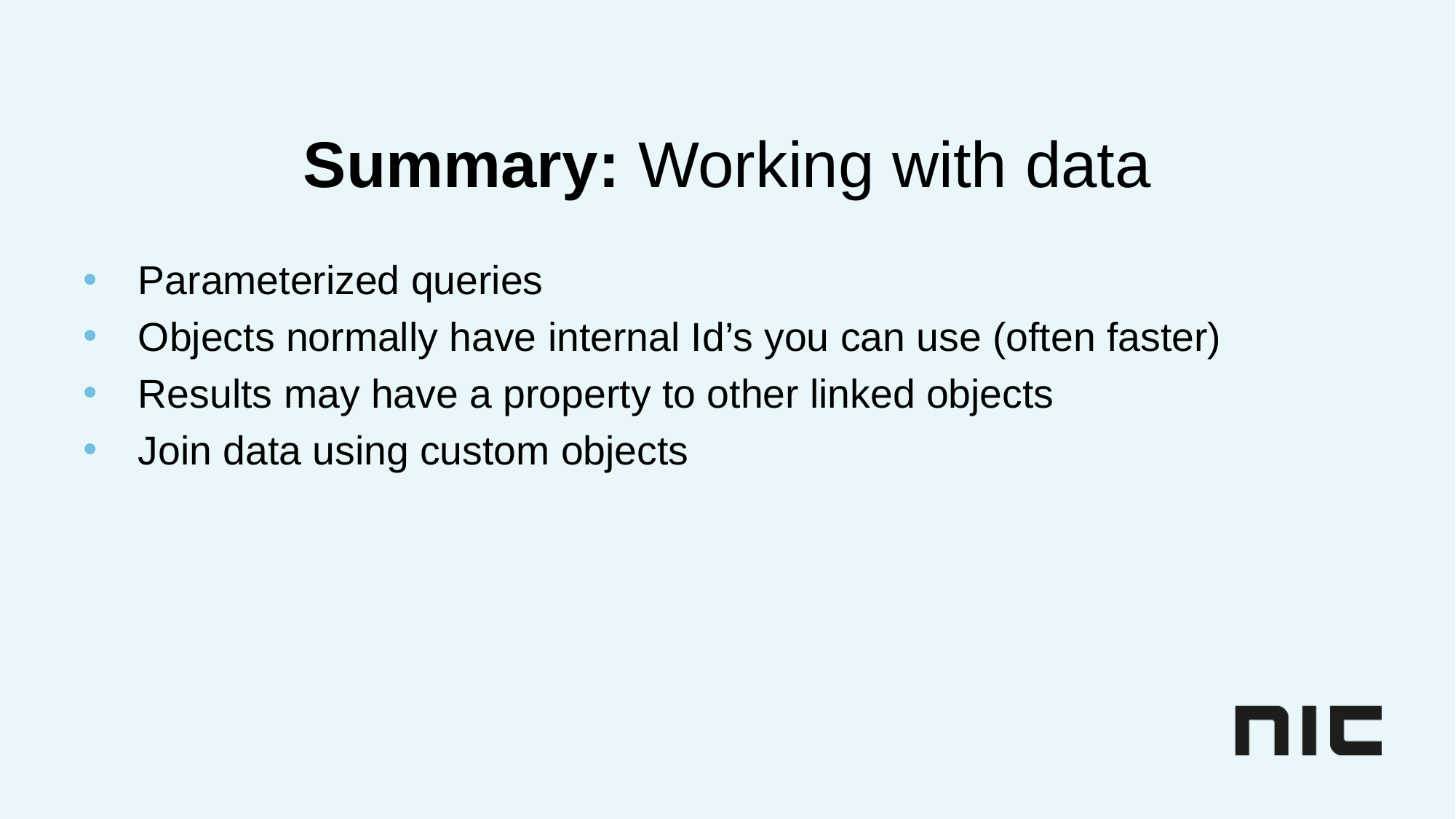

# Summary: Working with data
Parameterized queries
Objects normally have internal Id’s you can use (often faster)
Results may have a property to other linked objects
Join data using custom objects